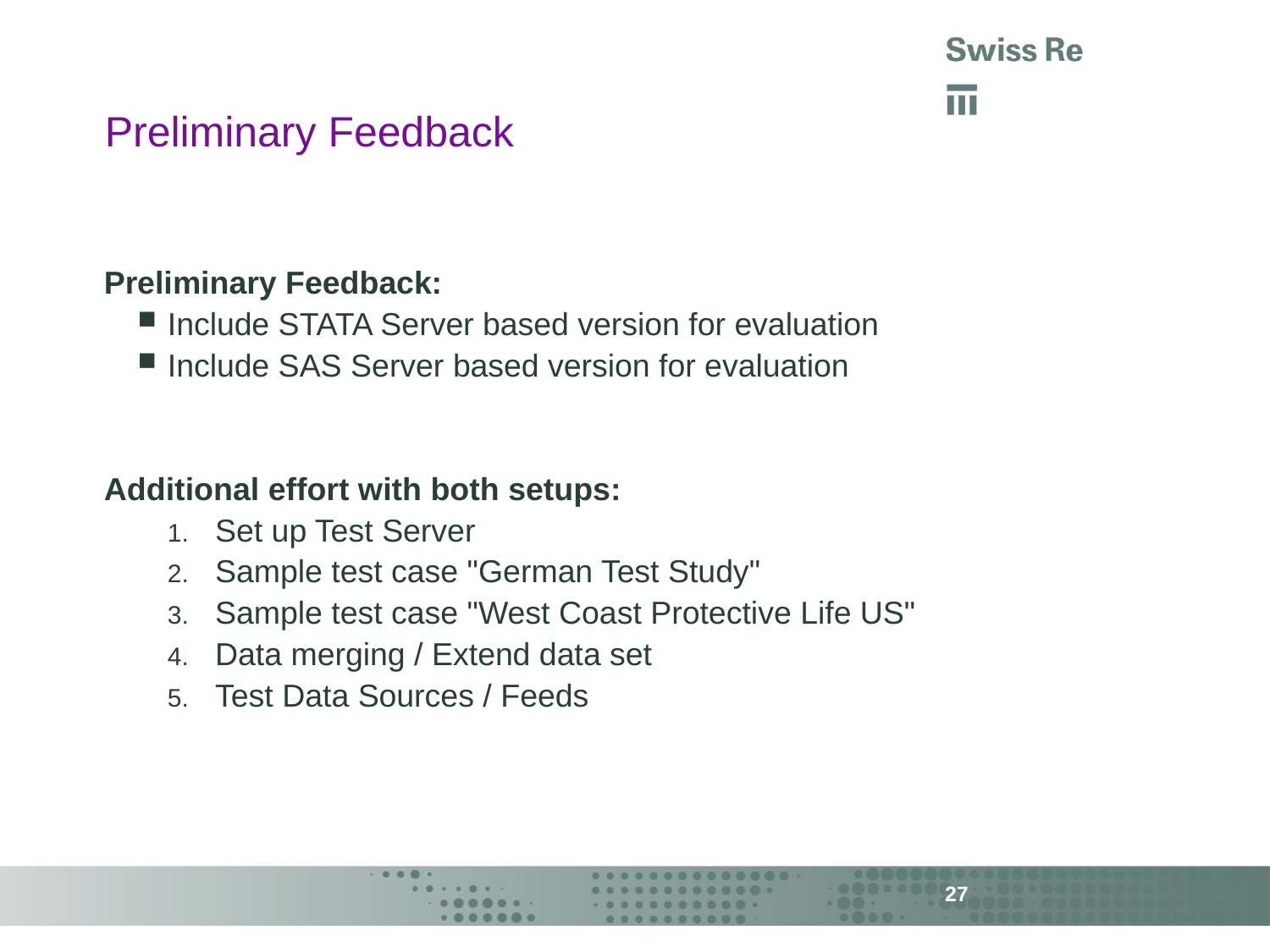

# Preliminary Feedback
Preliminary Feedback:
Include STATA Server based version for evaluation
Include SAS Server based version for evaluation

Additional effort with both setups:
Set up Test Server
Sample test case "German Test Study"
Sample test case "West Coast Protective Life US"
Data merging / Extend data set
Test Data Sources / Feeds

27